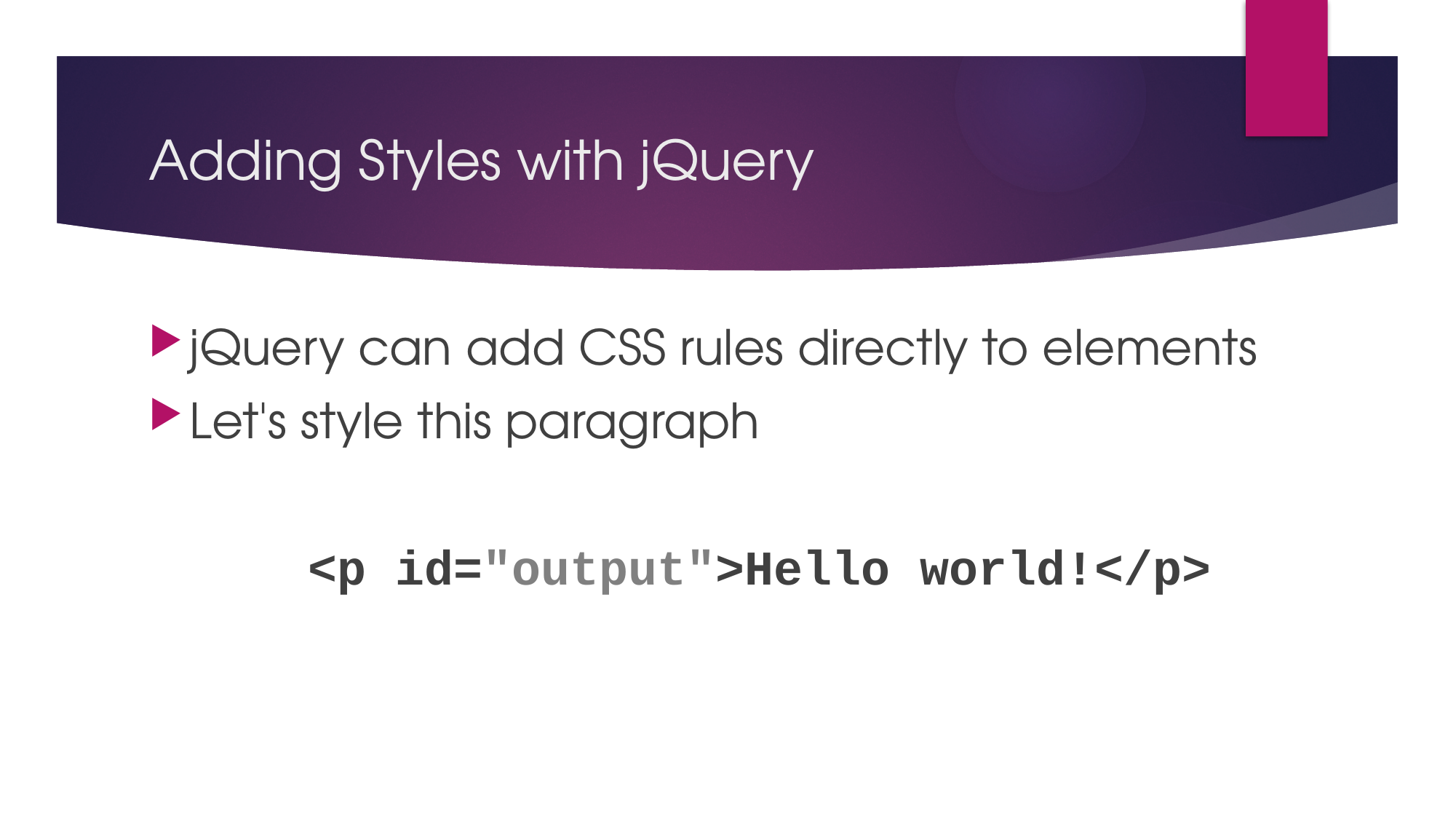

# Adding Styles with jQuery
jQuery can add CSS rules directly to elements
Let's style this paragraph

<p id="output">Hello world!</p>